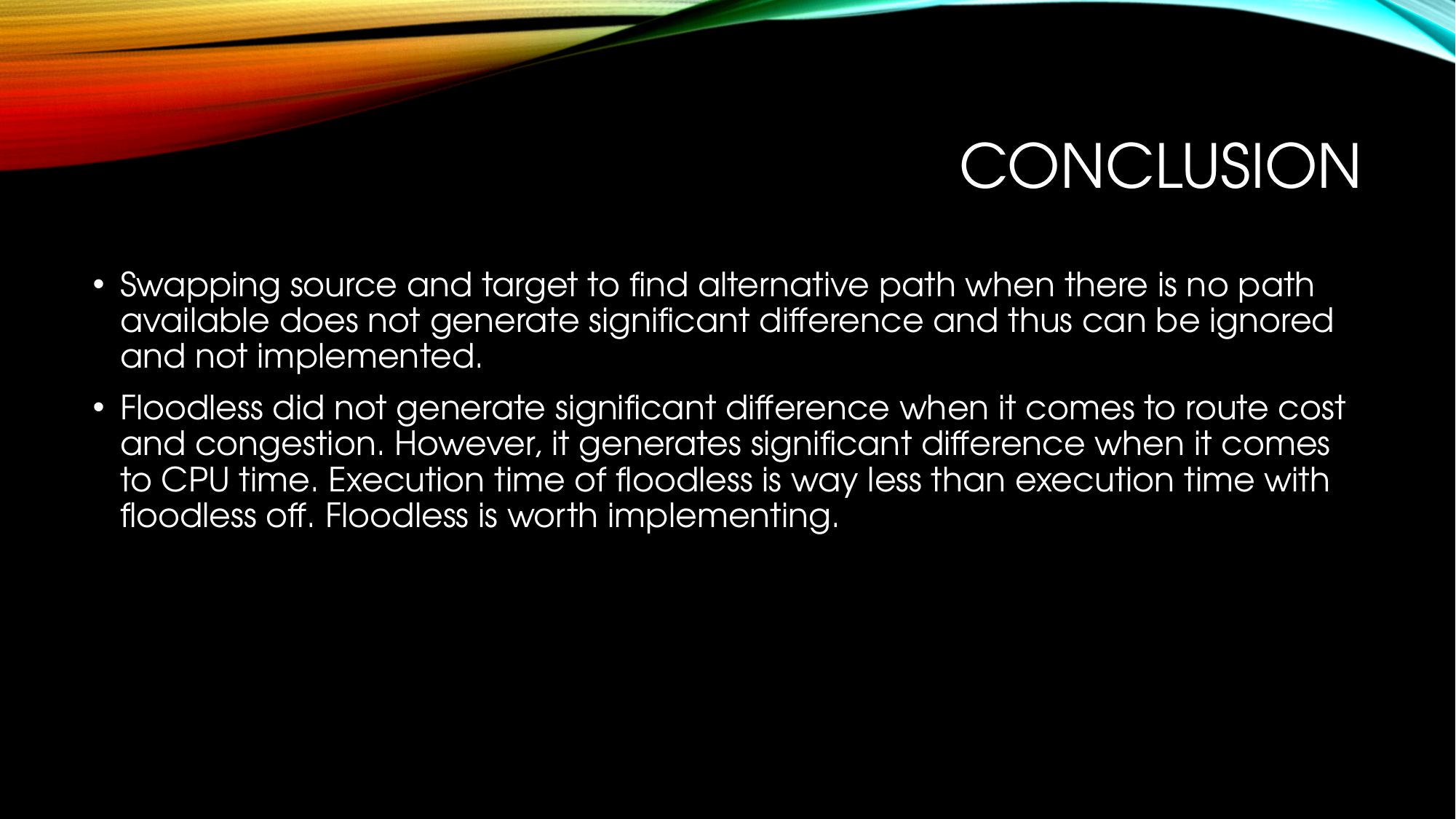

# Conclusion
Swapping source and target to find alternative path when there is no path available does not generate significant difference and thus can be ignored and not implemented.
Floodless did not generate significant difference when it comes to route cost and congestion. However, it generates significant difference when it comes to CPU time. Execution time of floodless is way less than execution time with floodless off. Floodless is worth implementing.